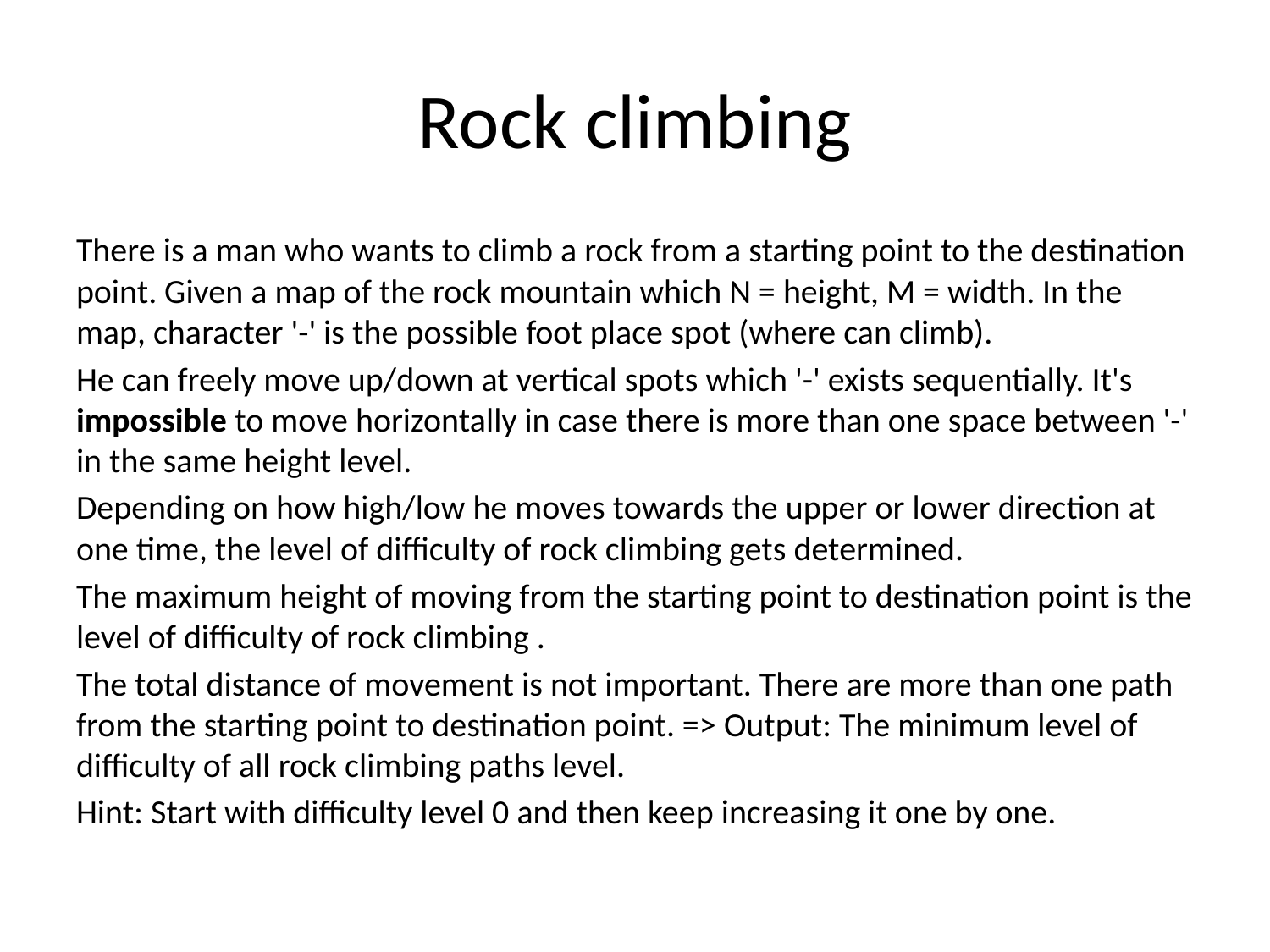

# Rock climbing
There is a man who wants to climb a rock from a starting point to the destination point. Given a map of the rock mountain which N = height, M = width. In the map, character '-' is the possible foot place spot (where can climb).
He can freely move up/down at vertical spots which '-' exists sequentially. It's impossible to move horizontally in case there is more than one space between '-' in the same height level.
Depending on how high/low he moves towards the upper or lower direction at one time, the level of difficulty of rock climbing gets determined.
The maximum height of moving from the starting point to destination point is the level of difficulty of rock climbing .
The total distance of movement is not important. There are more than one path from the starting point to destination point. => Output: The minimum level of difficulty of all rock climbing paths level.
Hint: Start with difficulty level 0 and then keep increasing it one by one.